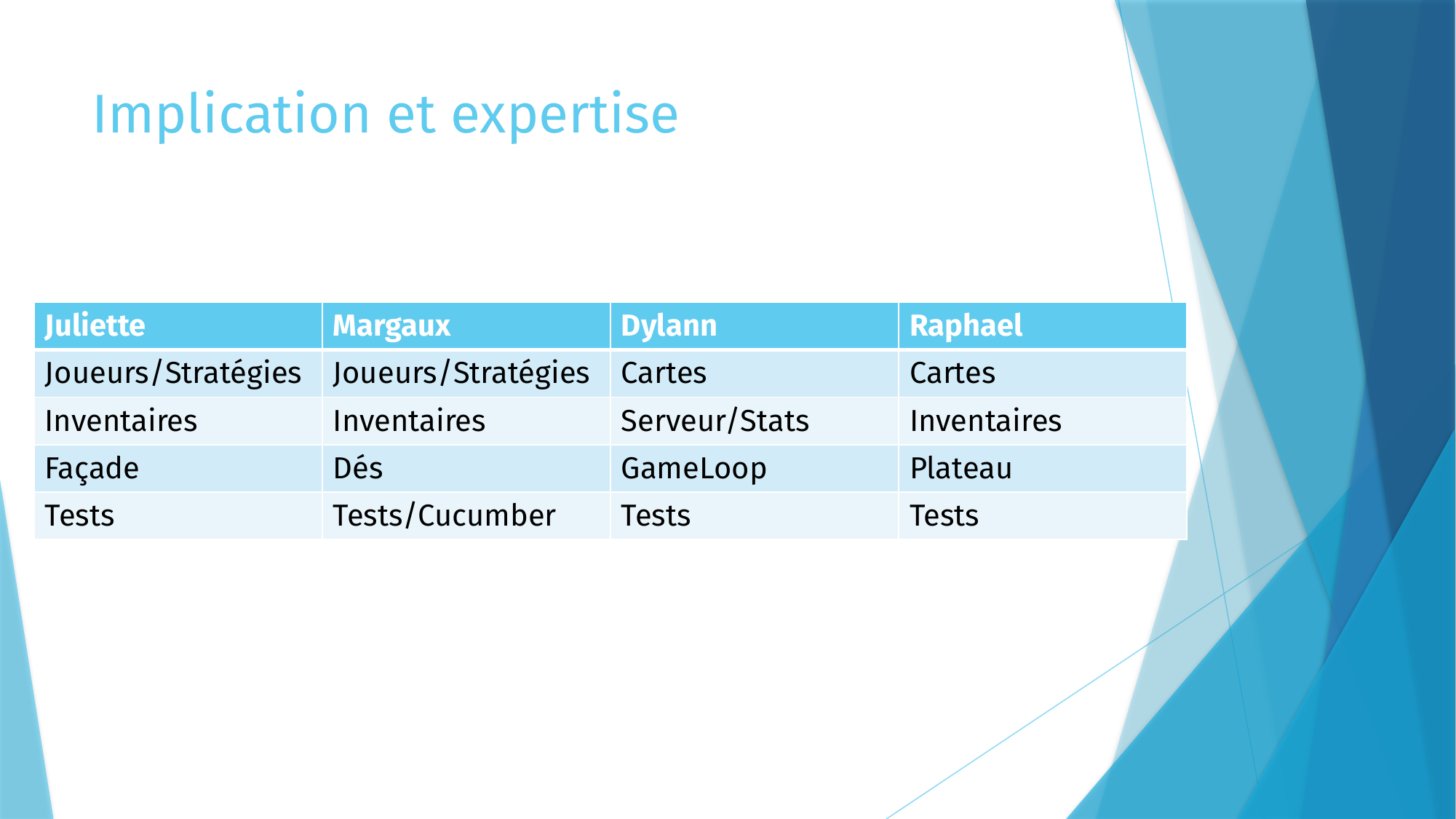

# Implication et expertise
| Juliette | Margaux | Dylann | Raphael |
| --- | --- | --- | --- |
| Joueurs/Stratégies | Joueurs/Stratégies | Cartes | Cartes |
| Inventaires | Inventaires | Serveur/Stats | Inventaires |
| Façade | Dés | GameLoop | Plateau |
| Tests | Tests/Cucumber | Tests | Tests |